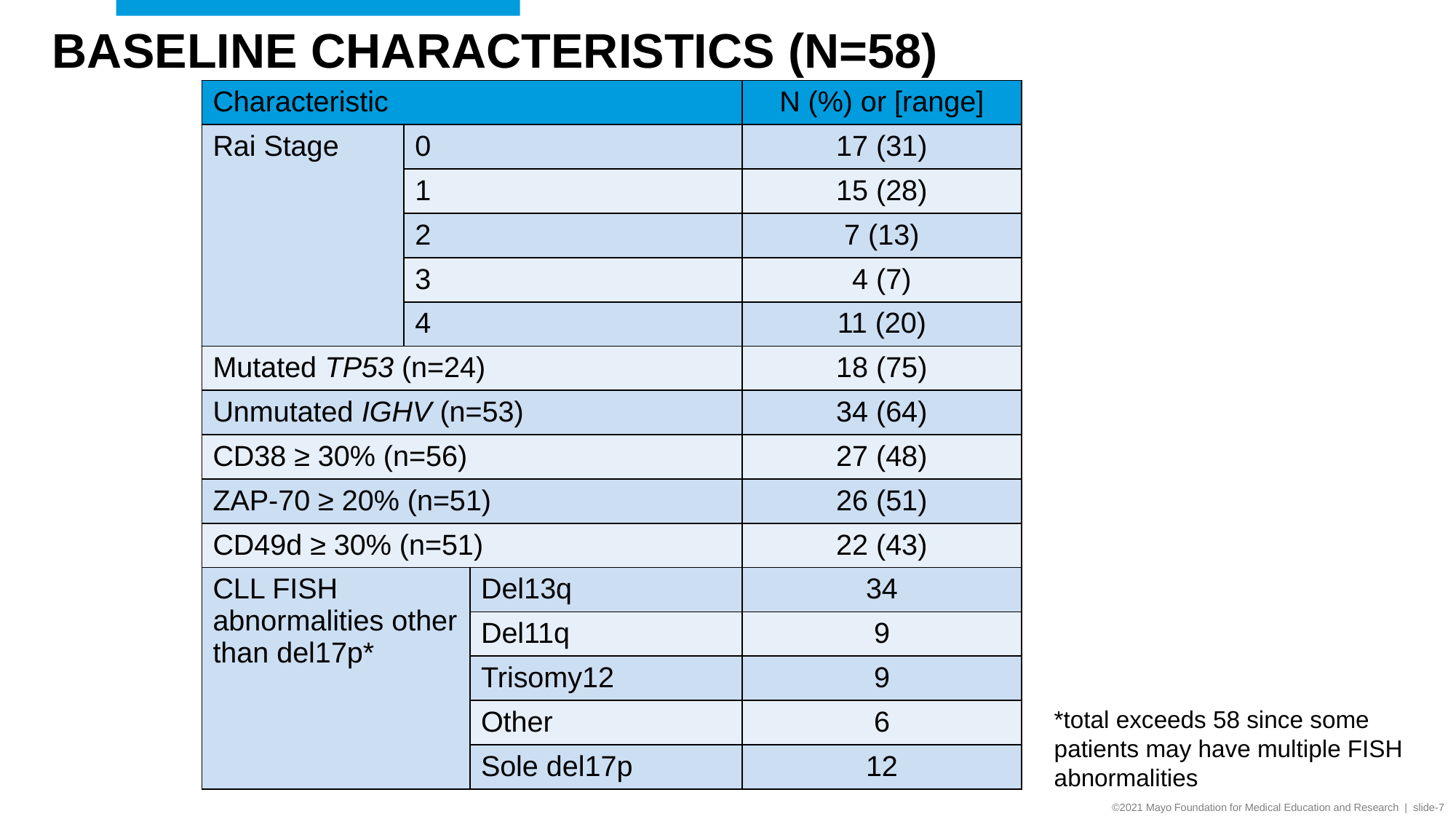

# Baseline characteristics (n=58)
| Characteristic |  |  | N (%) or [range] |
| --- | --- | --- | --- |
| Rai Stage | 0 | 0 | 17 (31) |
|  | 1 | 1 | 15 (28) |
|  | 2 | 2 | 7 (13) |
|  | 3 | 3 | 4 (7) |
|  | 4 | 4 | 11 (20) |
| Mutated TP53 (n=24) |  |  | 18 (75) |
| Unmutated IGHV (n=53) |  |  | 34 (64) |
| CD38 ≥ 30% (n=56) |  |  | 27 (48) |
| ZAP-70 ≥ 20% (n=51) |  |  | 26 (51) |
| CD49d ≥ 30% (n=51) |  |  | 22 (43) |
| CLL FISH abnormalities other than del17p\* |  | Del13q | 34 |
|  |  | Del11q | 9 |
|  |  | Trisomy12 | 9 |
|  |  | Other | 6 |
|  |  | Sole del17p | 12 |
*total exceeds 58 since some patients may have multiple FISH abnormalities